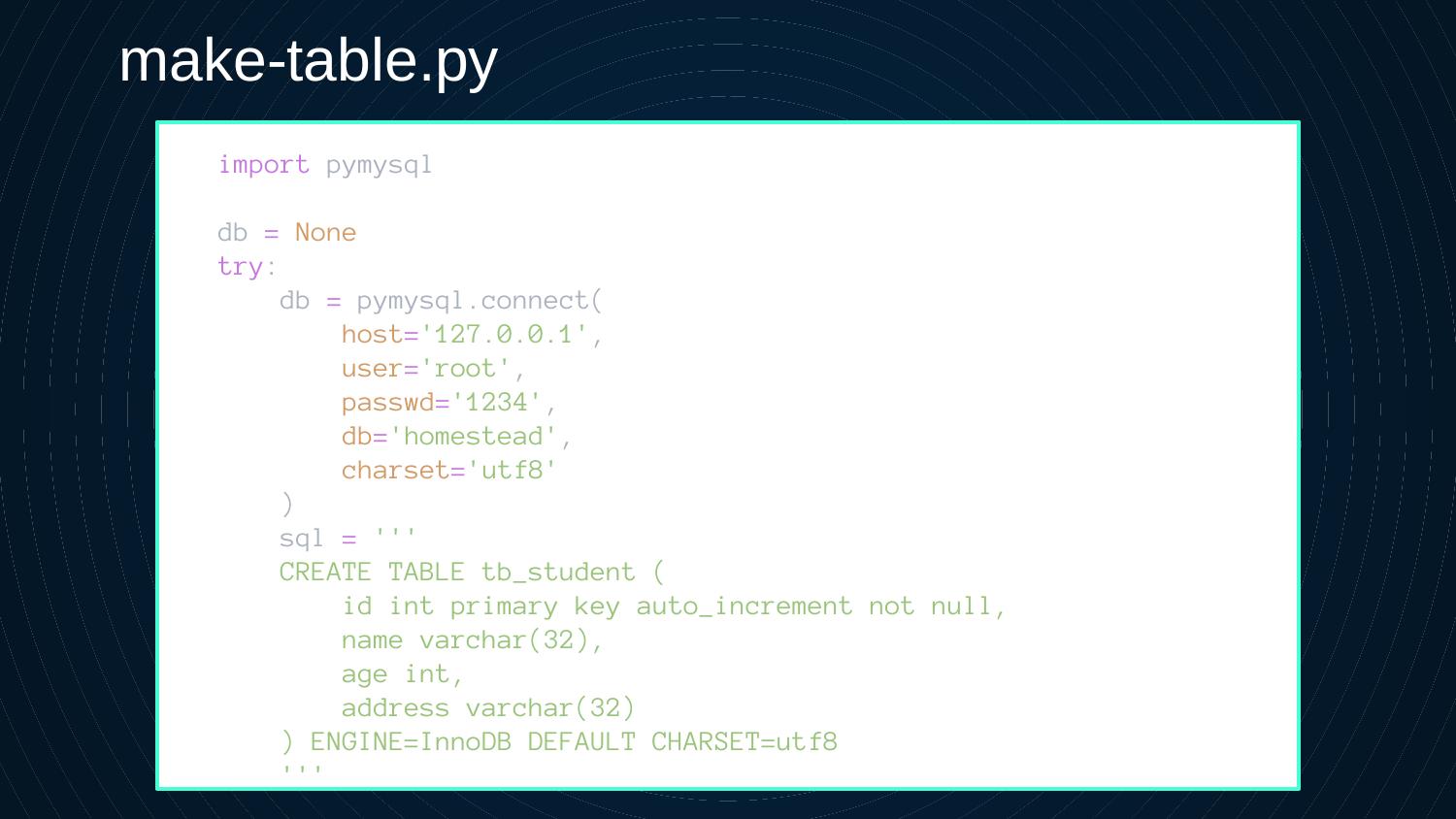

make-table.py

import pymysql
db = None
try:
    db = pymysql.connect(
        host='127.0.0.1',
        user='root',
        passwd='1234',
        db='homestead',
        charset='utf8'
    )
    sql = '''
    CREATE TABLE tb_student (
        id int primary key auto_increment not null,
        name varchar(32),
        age int,
        address varchar(32)
    ) ENGINE=InnoDB DEFAULT CHARSET=utf8
    '''